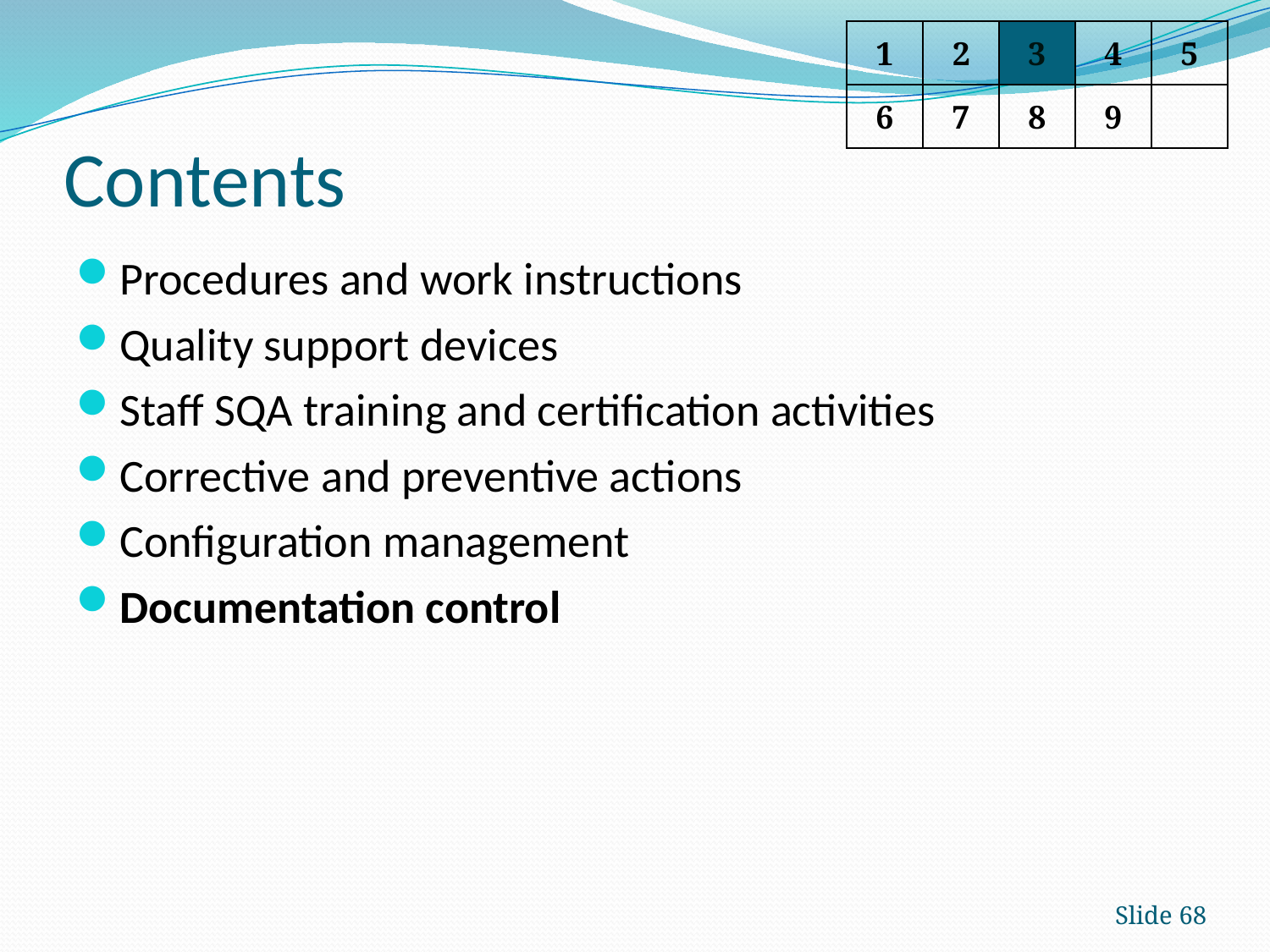

1
2
3
4
5
6
7
8
9

# Contents
Procedures and work instructions
Quality support devices
Staff SQA training and certification activities
Corrective and preventive actions
Configuration management
Documentation control
Slide 68